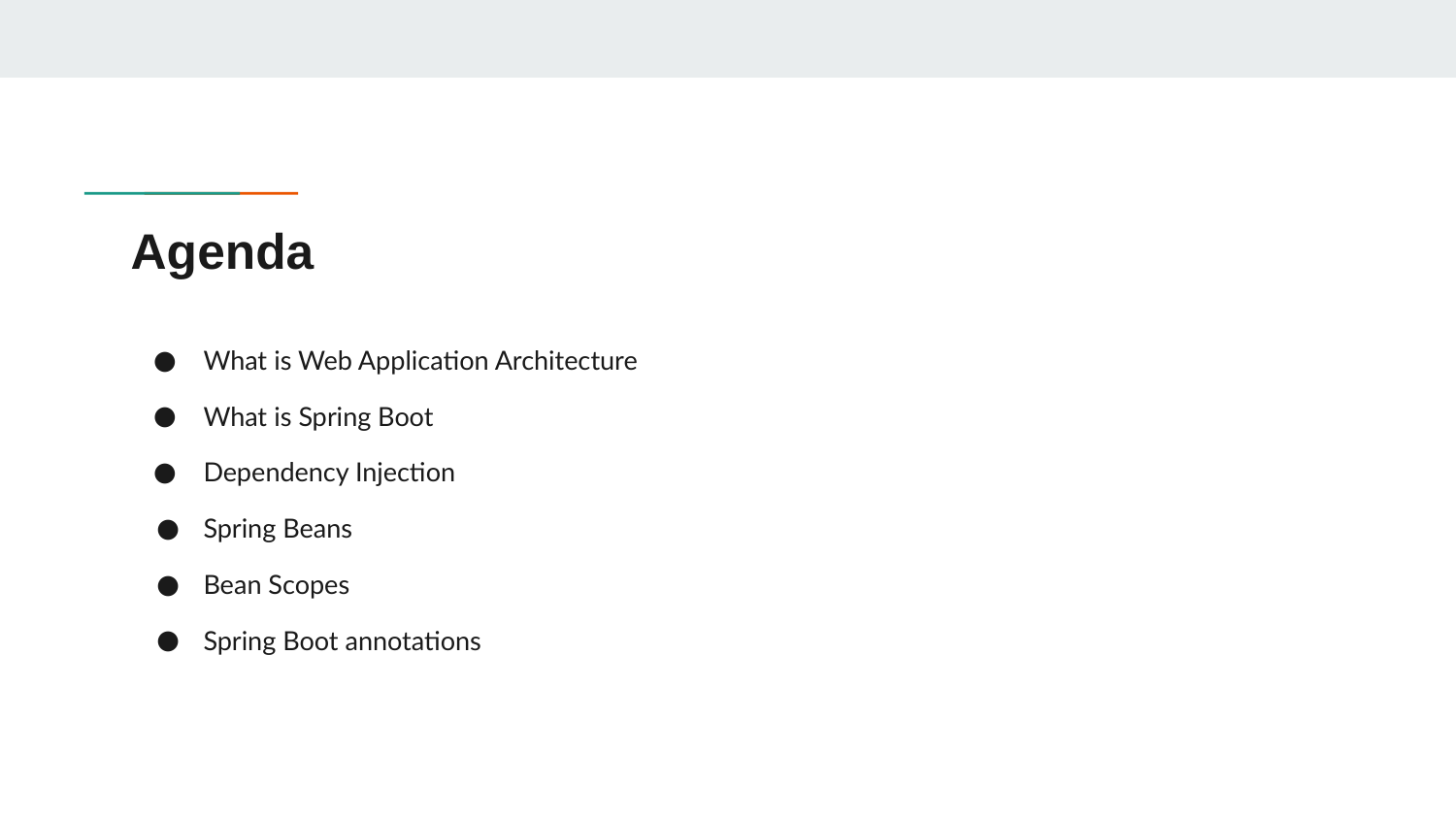

# Agenda
What is Web Application Architecture
What is Spring Boot
Dependency Injection
Spring Beans
Bean Scopes
Spring Boot annotations